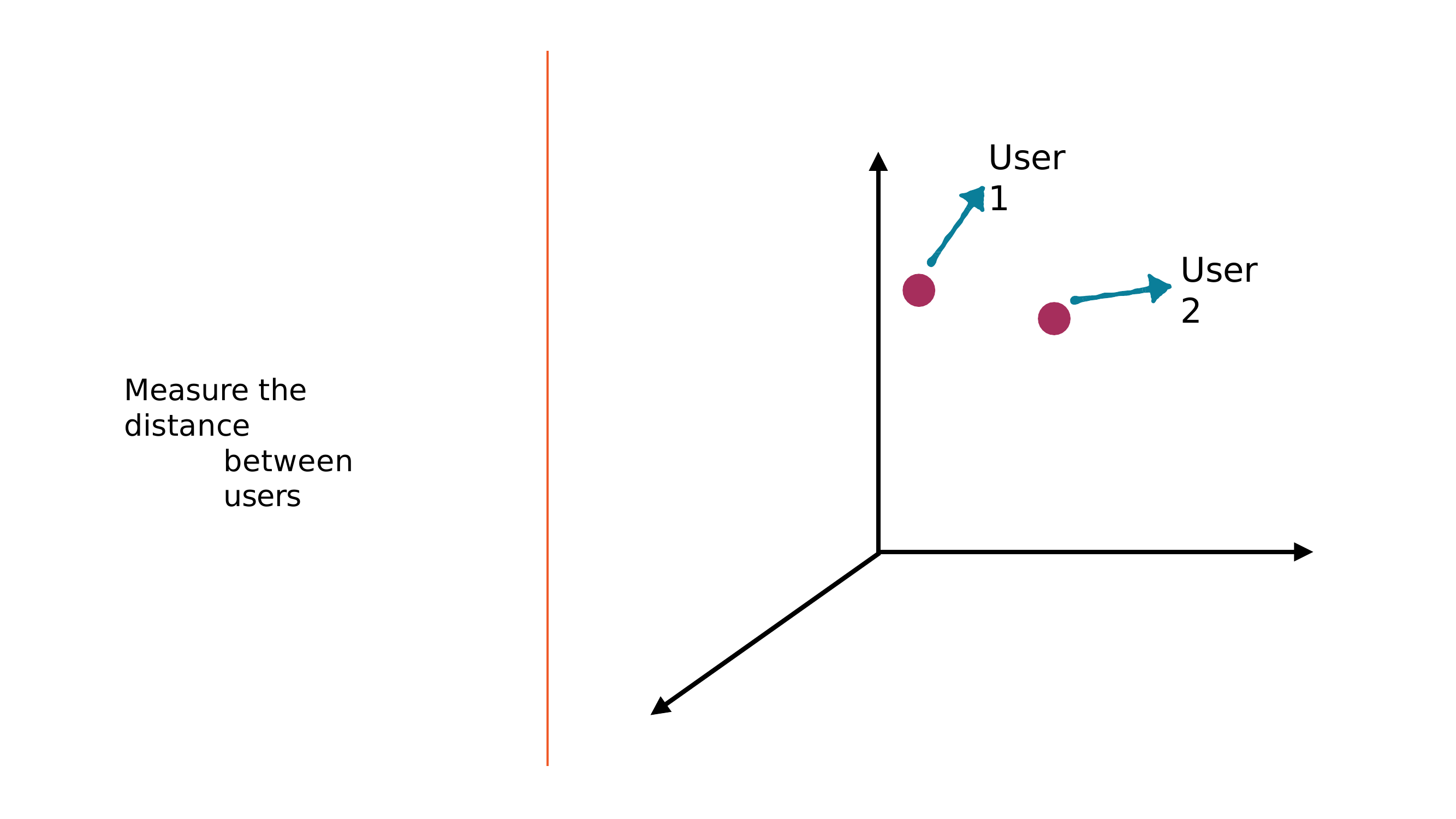

# User 1

User 2

Measure the distance
between users